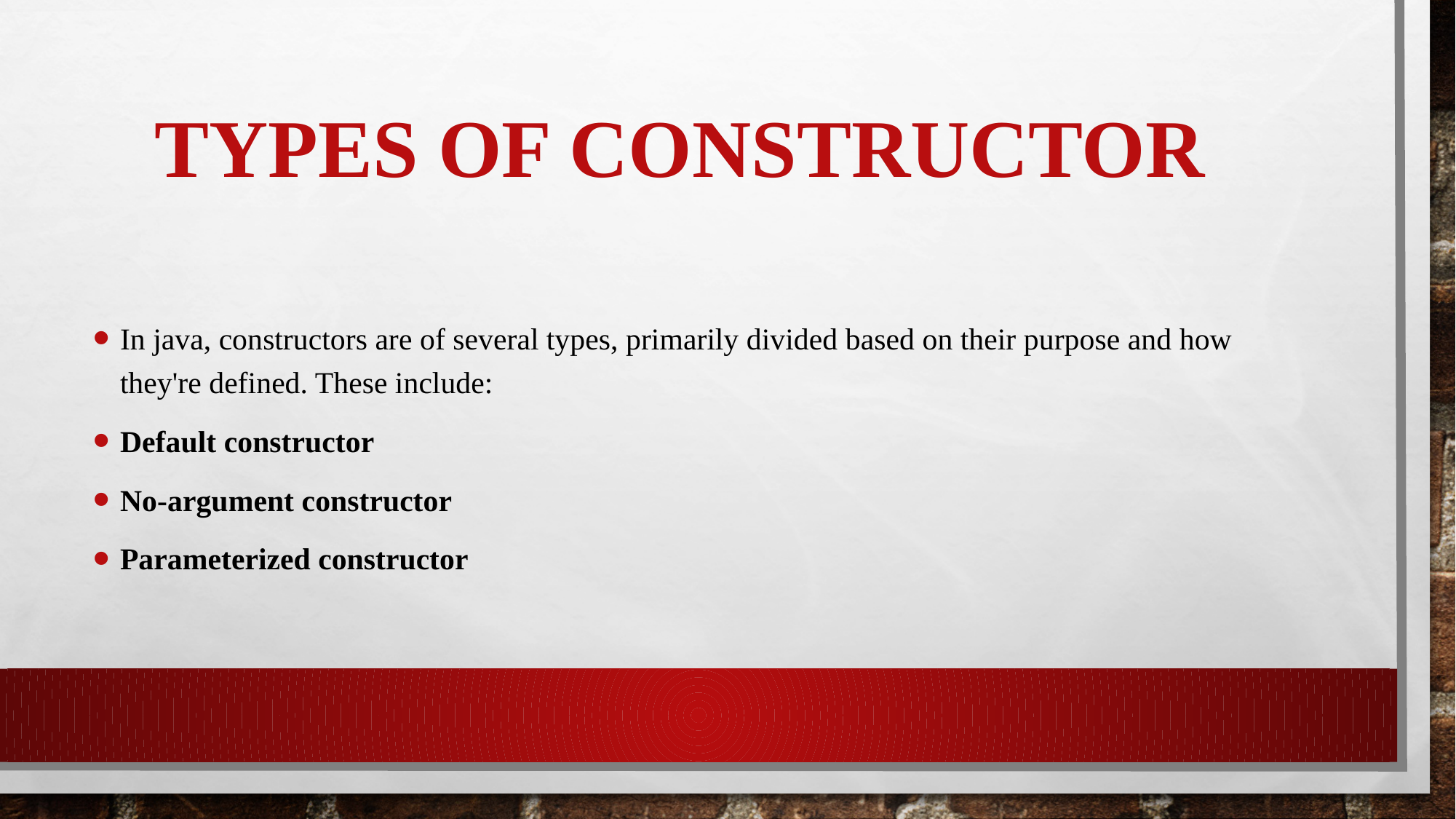

# TYPES OF Constructor
In java, constructors are of several types, primarily divided based on their purpose and how they're defined. These include:
Default constructor
No-argument constructor
Parameterized constructor